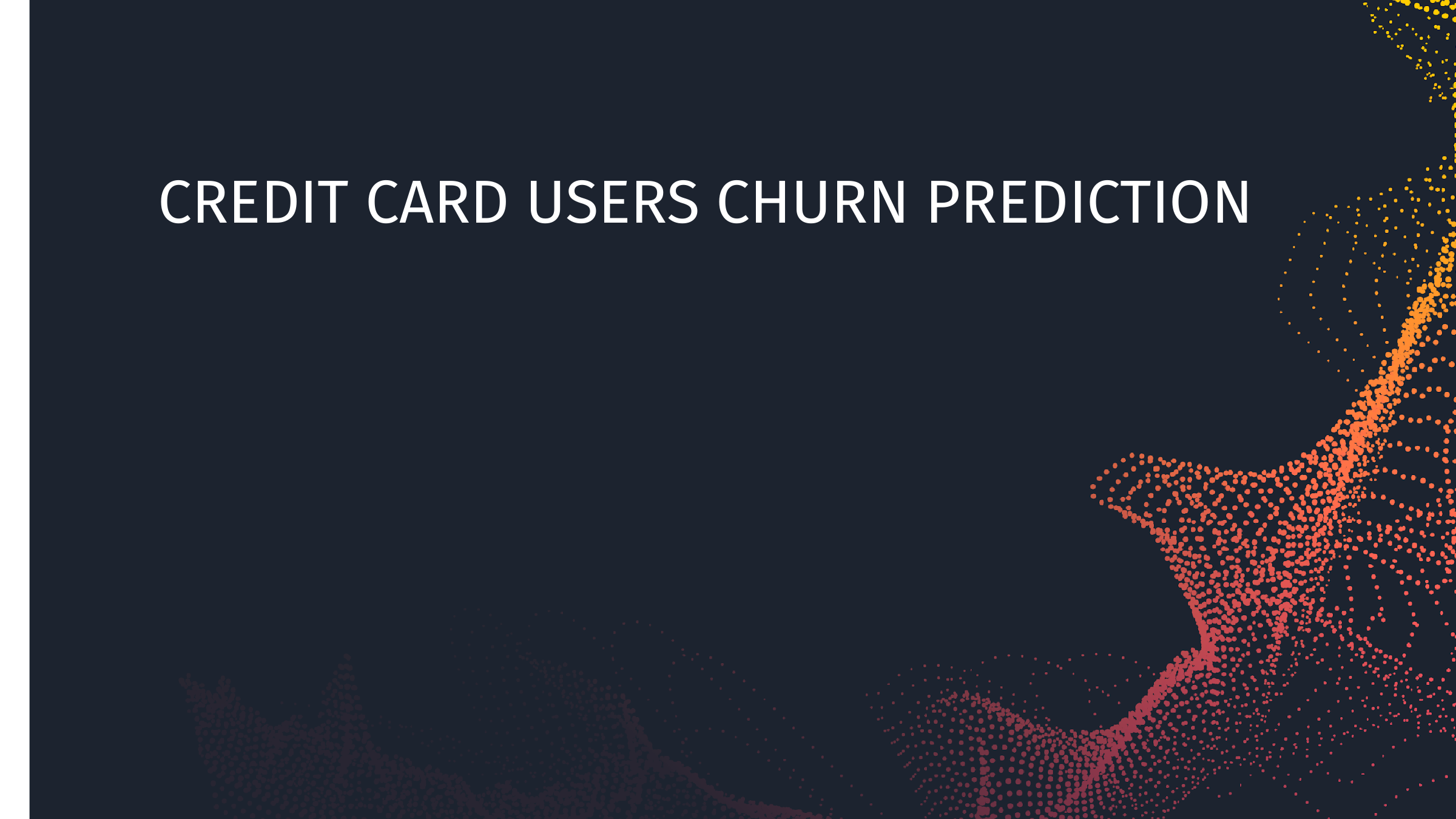

CREDIT CARD USERS CHURN PREDICTION
# ML Fridays
Fraud Detection using Deep Graph Networks
Arun Kumar Lokanatha – AI/ML solution architect  Date – 09/04/2021
© 2020, Amazon Web Services, Inc. or its Affiliates.